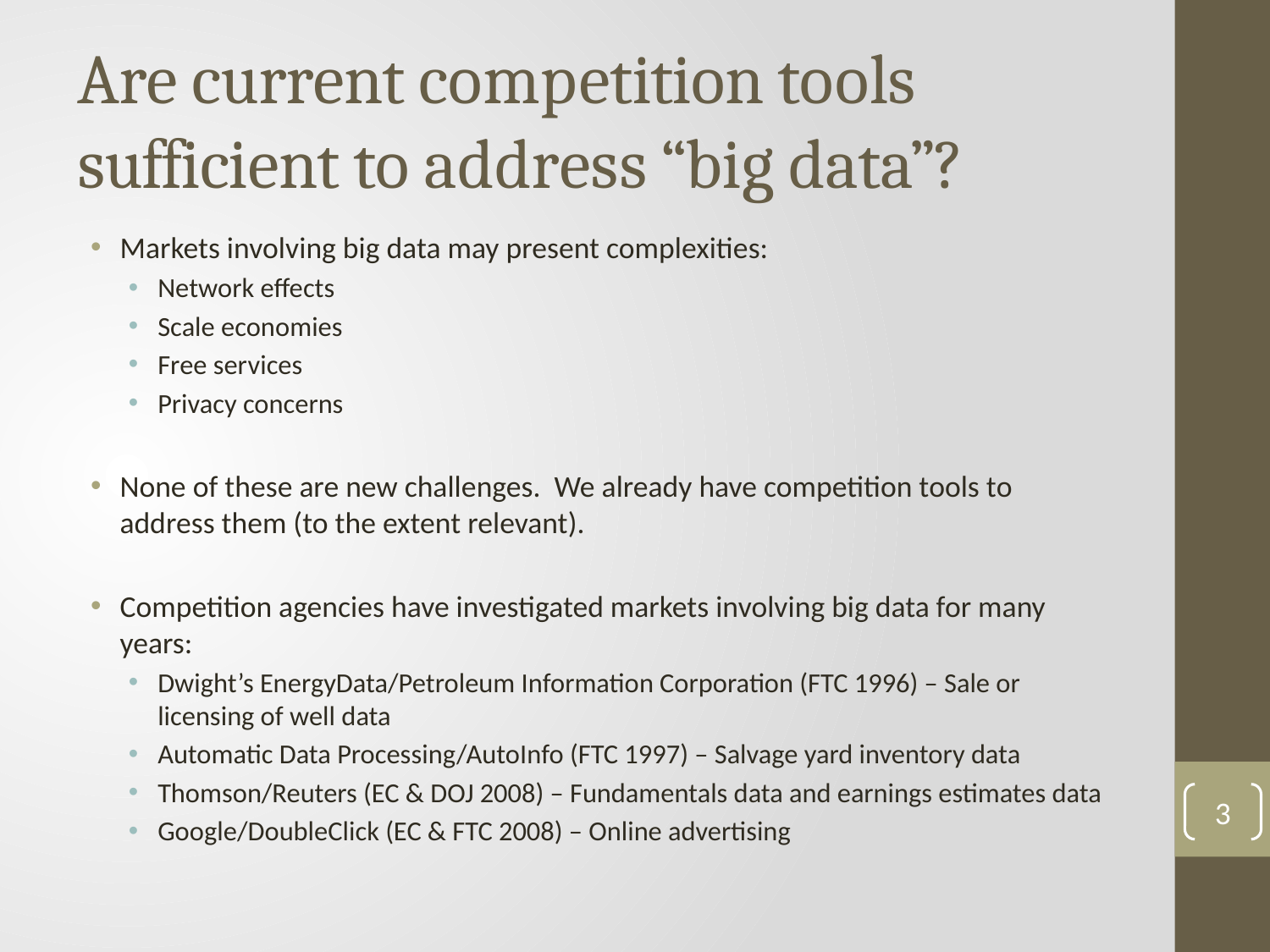

# Are current competition tools sufficient to address “big data”?
Markets involving big data may present complexities:
Network effects
Scale economies
Free services
Privacy concerns

None of these are new challenges.  We already have competition tools to address them (to the extent relevant).

Competition agencies have investigated markets involving big data for many years:
Dwight’s EnergyData/Petroleum Information Corporation (FTC 1996) – Sale or licensing of well data
Automatic Data Processing/AutoInfo (FTC 1997) – Salvage yard inventory data
Thomson/Reuters (EC & DOJ 2008) – Fundamentals data and earnings estimates data
Google/DoubleClick (EC & FTC 2008) – Online advertising
3